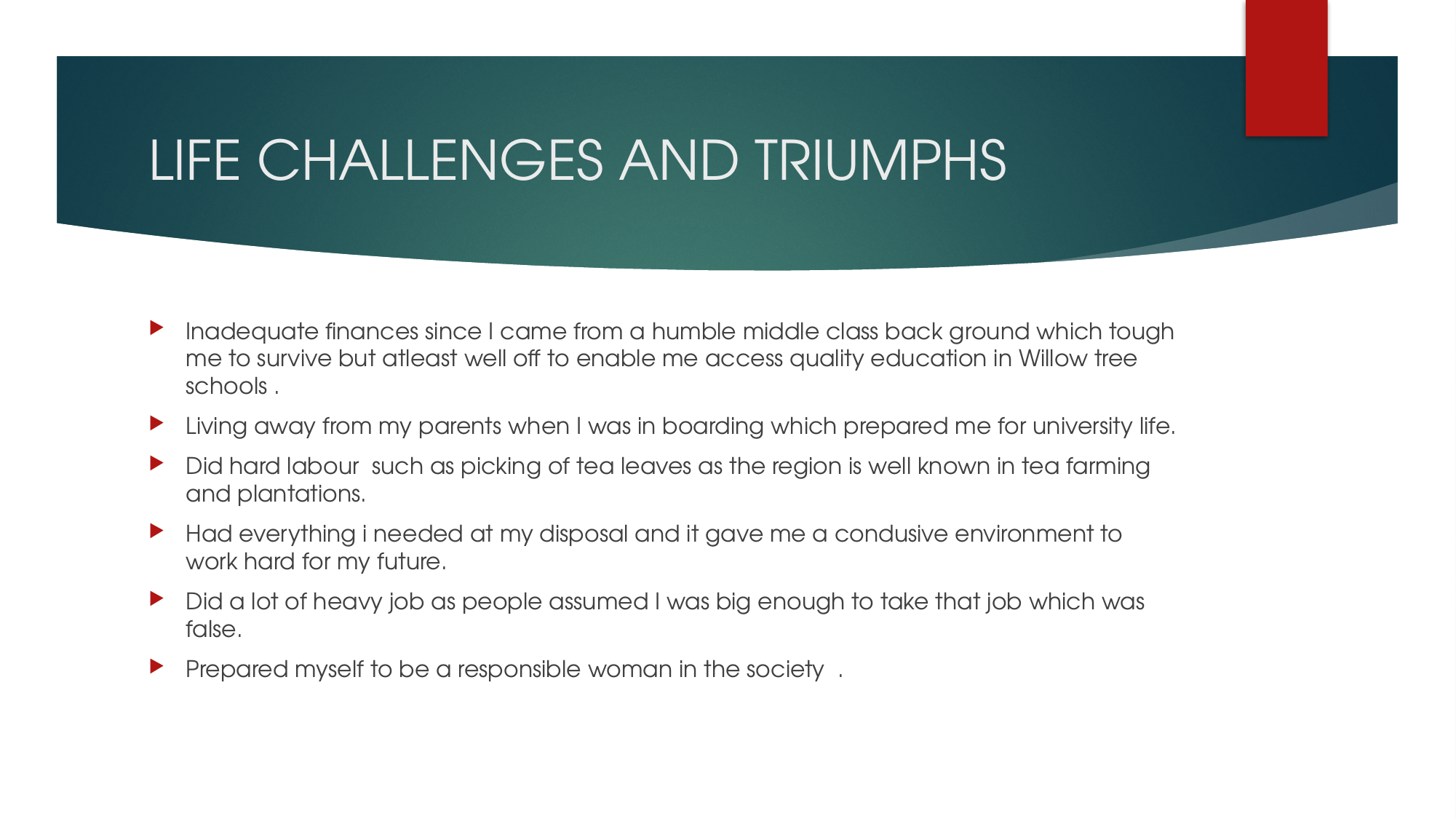

# LIFE CHALLENGES AND TRIUMPHS
Inadequate finances since I came from a humble middle class back ground which tough me to survive but atleast well off to enable me access quality education in Willow tree schools .
Living away from my parents when I was in boarding which prepared me for university life.
Did hard labour  such as picking of tea leaves as the region is well known in tea farming and plantations.
Had everything i needed at my disposal and it gave me a condusive environment to work hard for my future.
Did a lot of heavy job as people assumed I was big enough to take that job which was false.
Prepared myself to be a responsible woman in the society  .